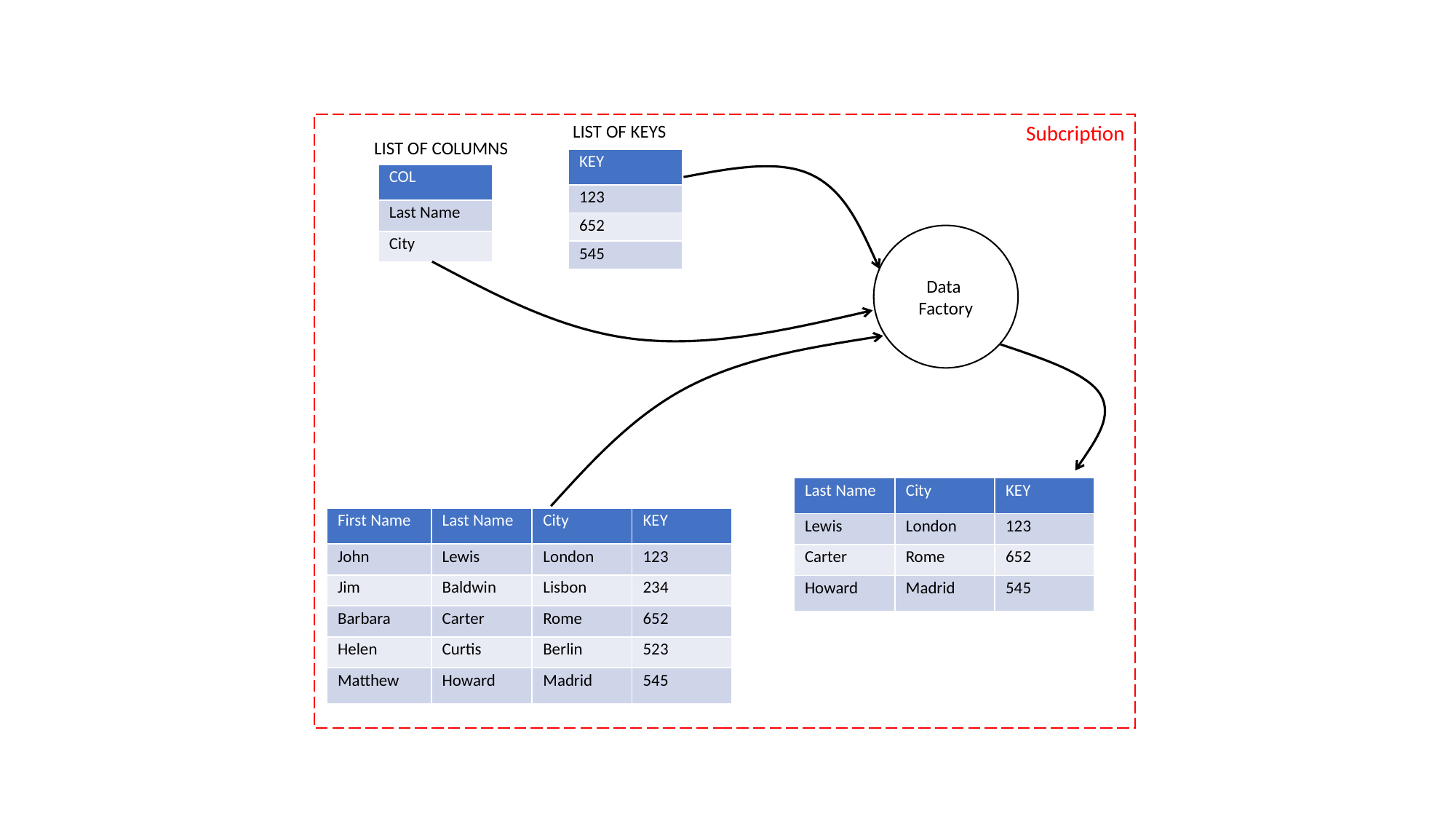

Subcription
LIST OF KEYS
LIST OF COLUMNS
| KEY |
| --- |
| 123 |
| 652 |
| 545 |
| COL |
| --- |
| Last Name |
| City |

Data
Factory

| Last Name | City | KEY |
| --- | --- | --- |
| Lewis | London | 123 |
| Carter | Rome | 652 |
| Howard | Madrid | 545 |
| First Name | Last Name | City | KEY |
| --- | --- | --- | --- |
| John | Lewis | London | 123 |
| Jim | Baldwin | Lisbon | 234 |
| Barbara | Carter | Rome | 652 |
| Helen | Curtis | Berlin | 523 |
| Matthew | Howard | Madrid | 545 |